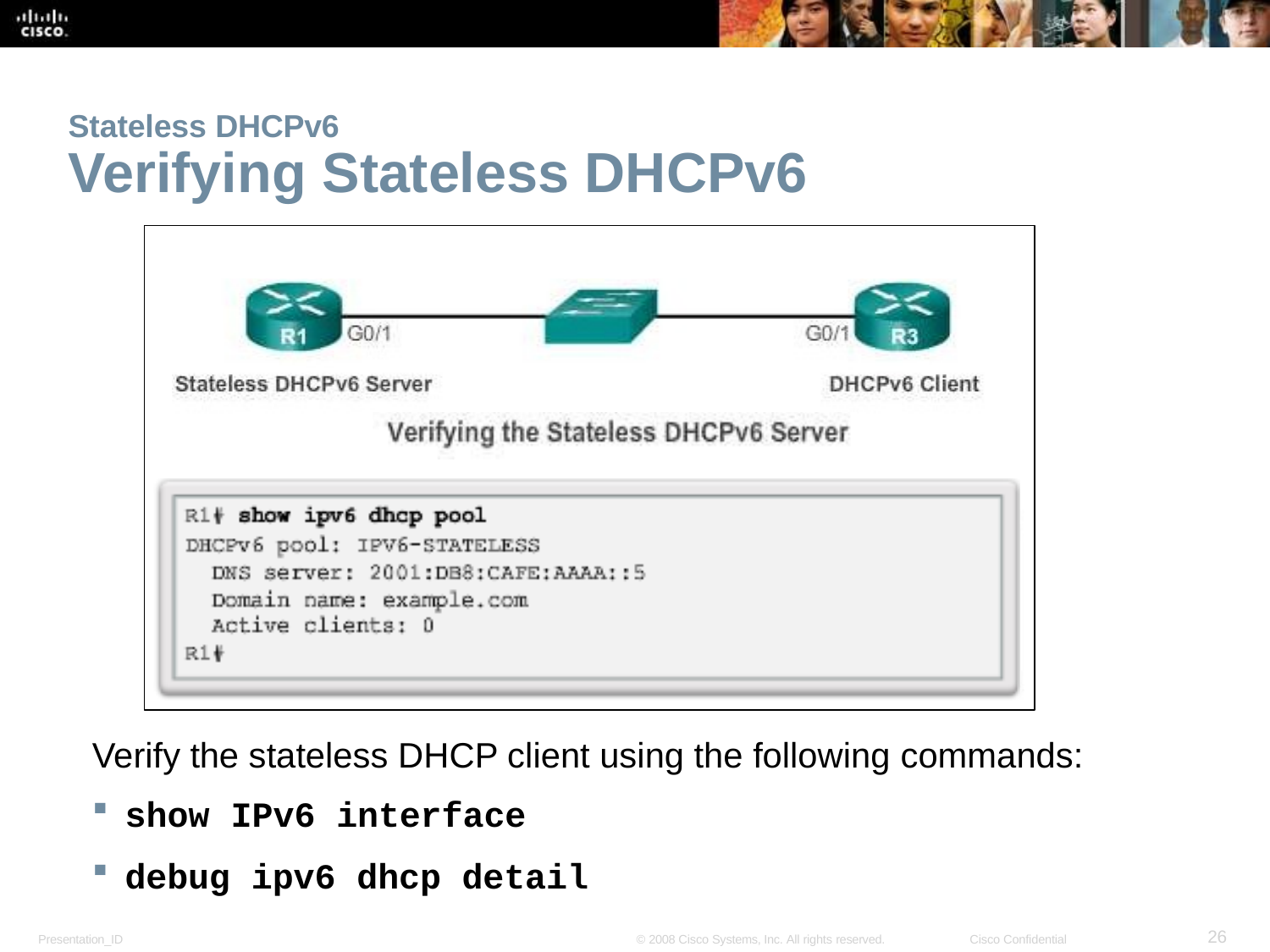

Stateless DHCPv6
# Verifying Stateless DHCPv6

Verify the stateless DHCP client using the following commands:
show IPv6 interface
debug ipv6 dhcp detail
26
Presentation_ID
© 2008 Cisco Systems, Inc. All rights reserved.
Cisco Confidential